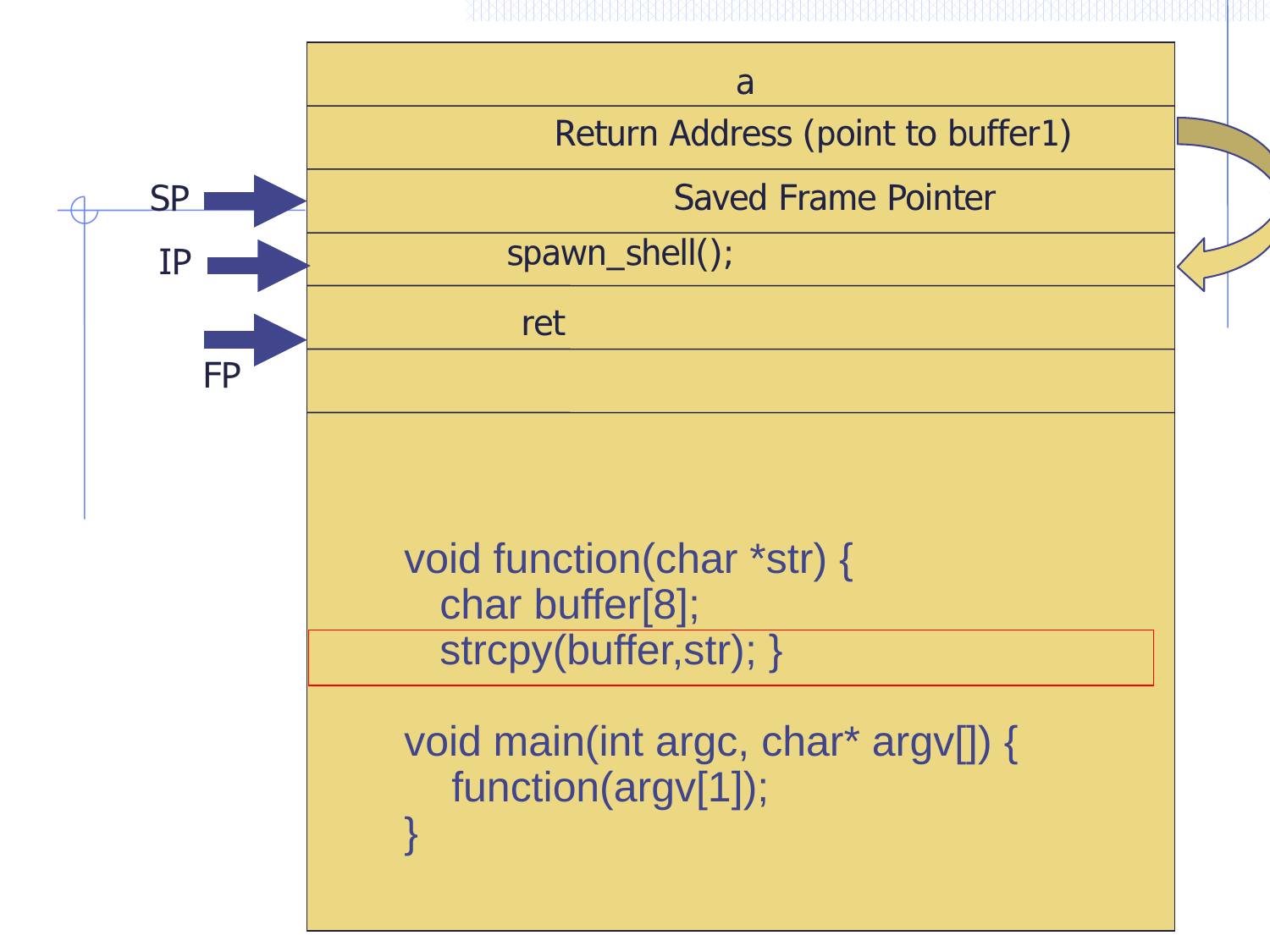

a
Return Address (point to buffer1)

Saved Frame Pointer

SP

spawn_shell();
IP

ret

FP

void function(char *str) {
   char buffer[8];
   strcpy(buffer,str); }

void main(int argc, char* argv[]) {
    function(argv[1]);
}